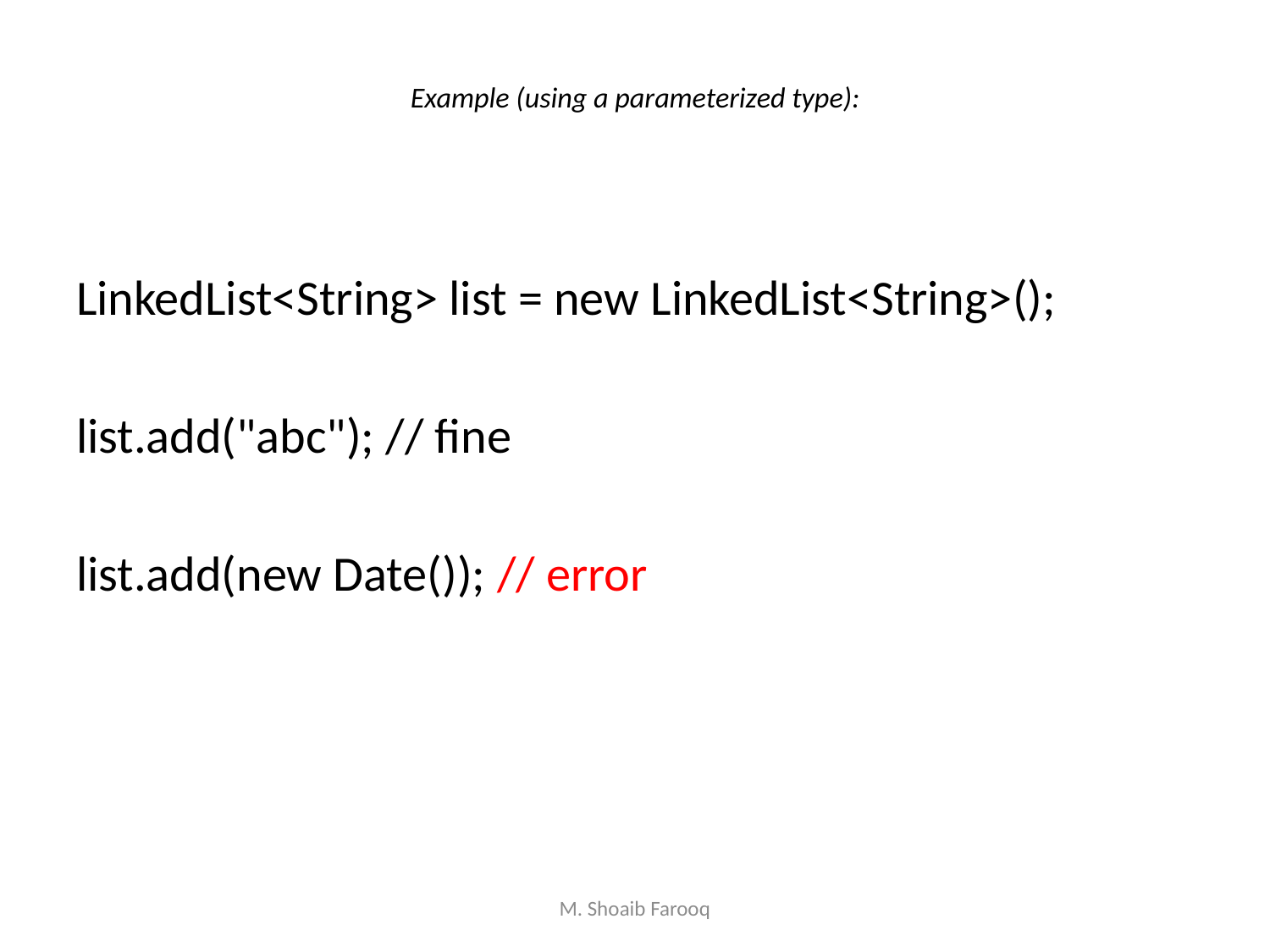

# Example (using a parameterized type):

LinkedList<String> list = new LinkedList<String>();

list.add("abc"); // fine

list.add(new Date()); // error
M. Shoaib Farooq